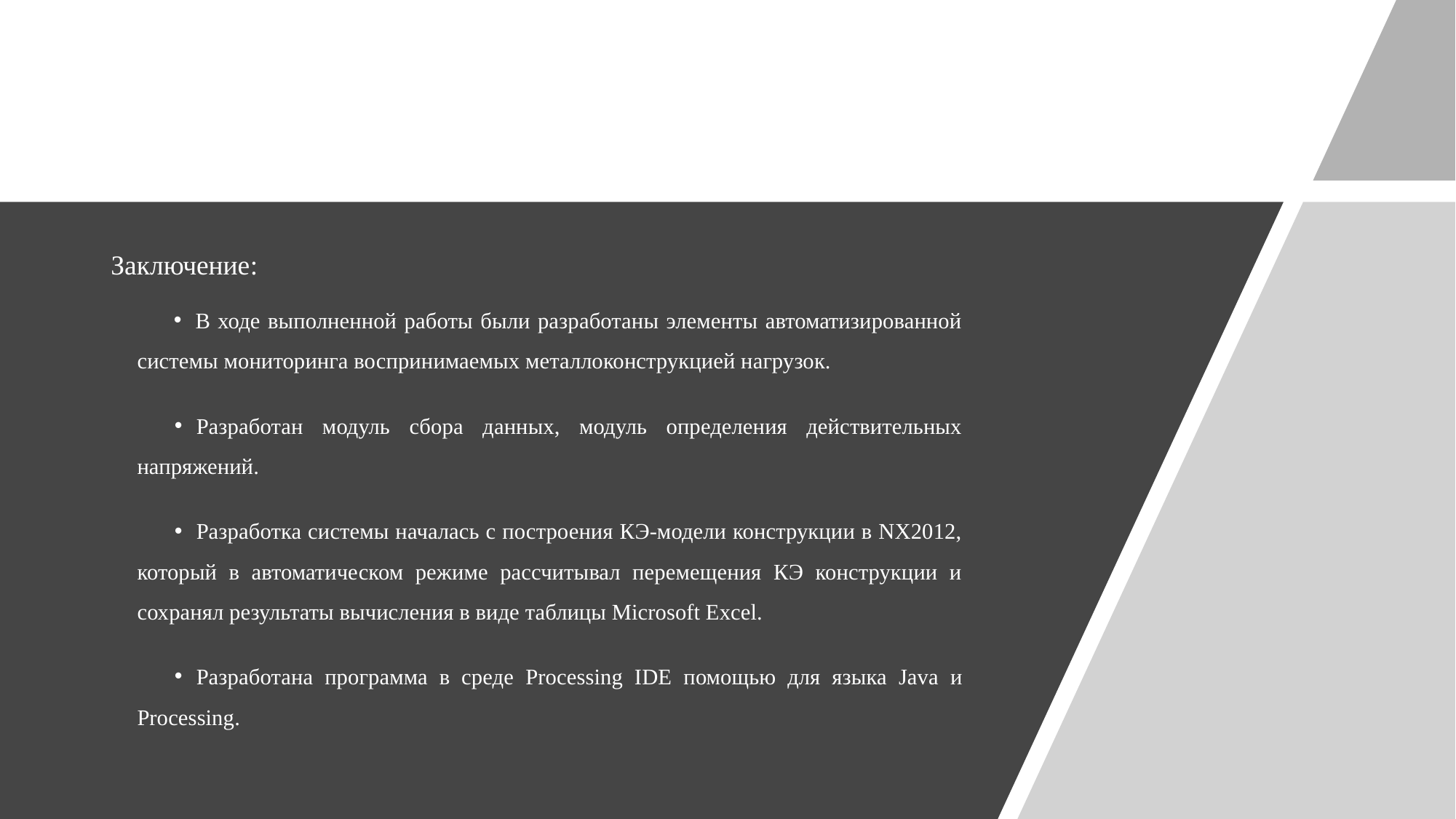

Заключение:
В ходе выполненной работы были разработаны элементы автоматизированной системы мониторинга воспринимаемых металлоконструкцией нагрузок.
Разработан модуль сбора данных, модуль определения действительных напряжений.
Разработка системы началась с построения КЭ-модели конструкции в NX2012, который в автоматическом режиме рассчитывал перемещения КЭ конструкции и сохранял результаты вычисления в виде таблицы Microsoft Excel.
Разработана программа в среде Processing IDE помощью для языка Java и Processing.
16